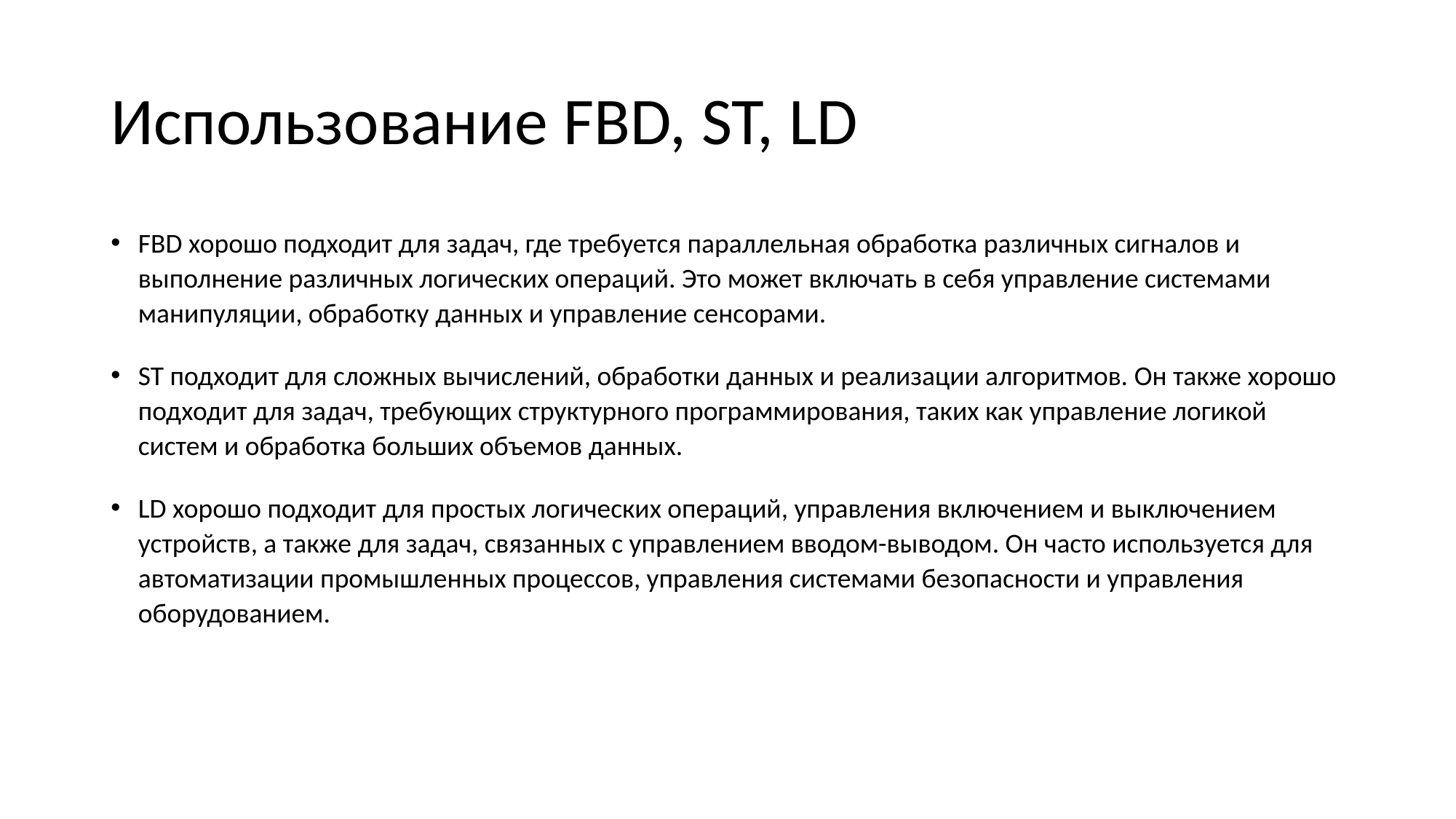

# Использование FBD, ST, LD
FBD хорошо подходит для задач, где требуется параллельная обработка различных сигналов и выполнение различных логических операций. Это может включать в себя управление системами манипуляции, обработку данных и управление сенсорами.
ST подходит для сложных вычислений, обработки данных и реализации алгоритмов. Он также хорошо подходит для задач, требующих структурного программирования, таких как управление логикой систем и обработка больших объемов данных.
LD хорошо подходит для простых логических операций, управления включением и выключением устройств, а также для задач, связанных с управлением вводом-выводом. Он часто используется для автоматизации промышленных процессов, управления системами безопасности и управления оборудованием.